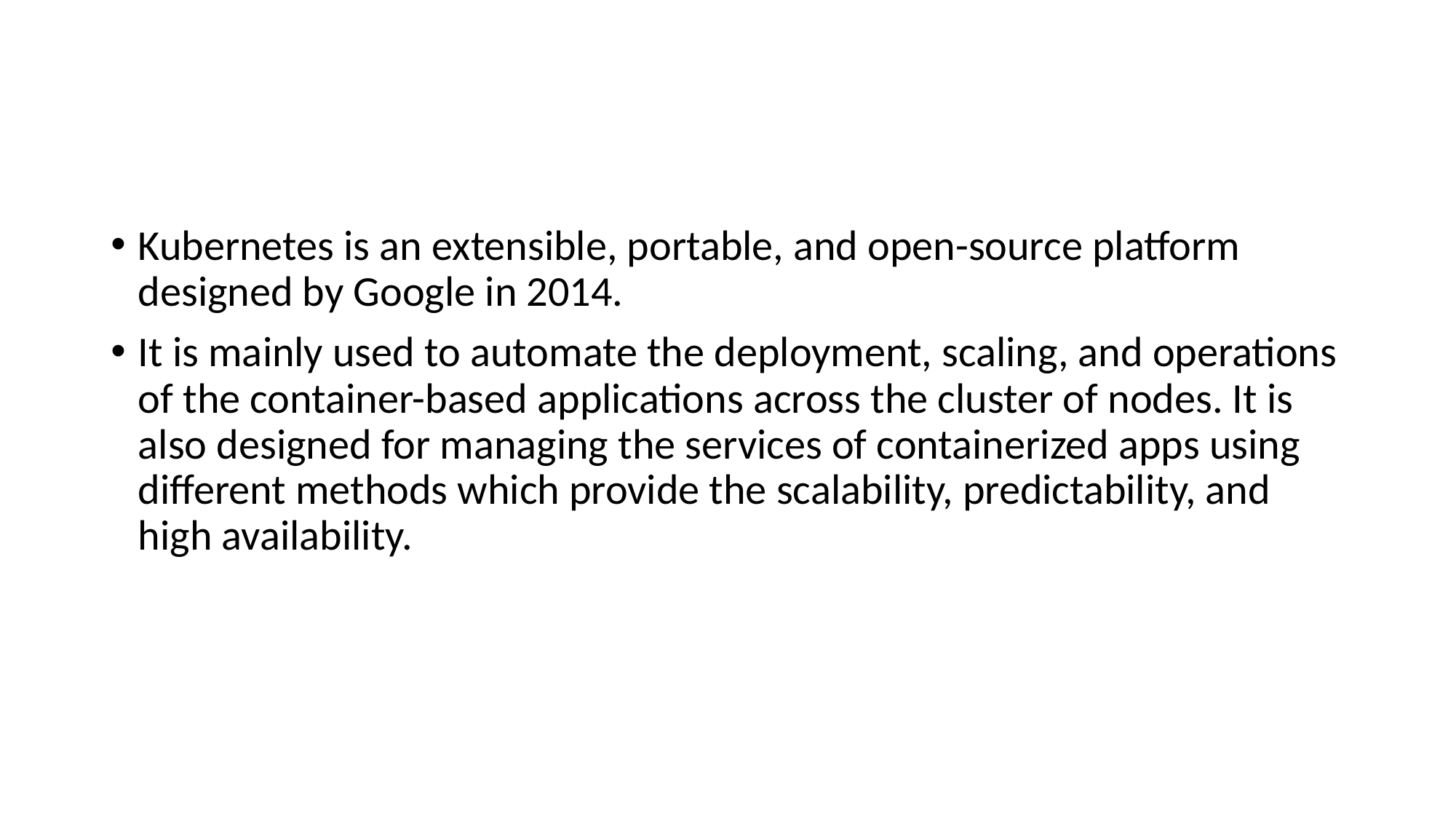

#
Kubernetes is an extensible, portable, and open-source platform designed by Google in 2014.
It is mainly used to automate the deployment, scaling, and operations of the container-based applications across the cluster of nodes. It is also designed for managing the services of containerized apps using different methods which provide the scalability, predictability, and high availability.